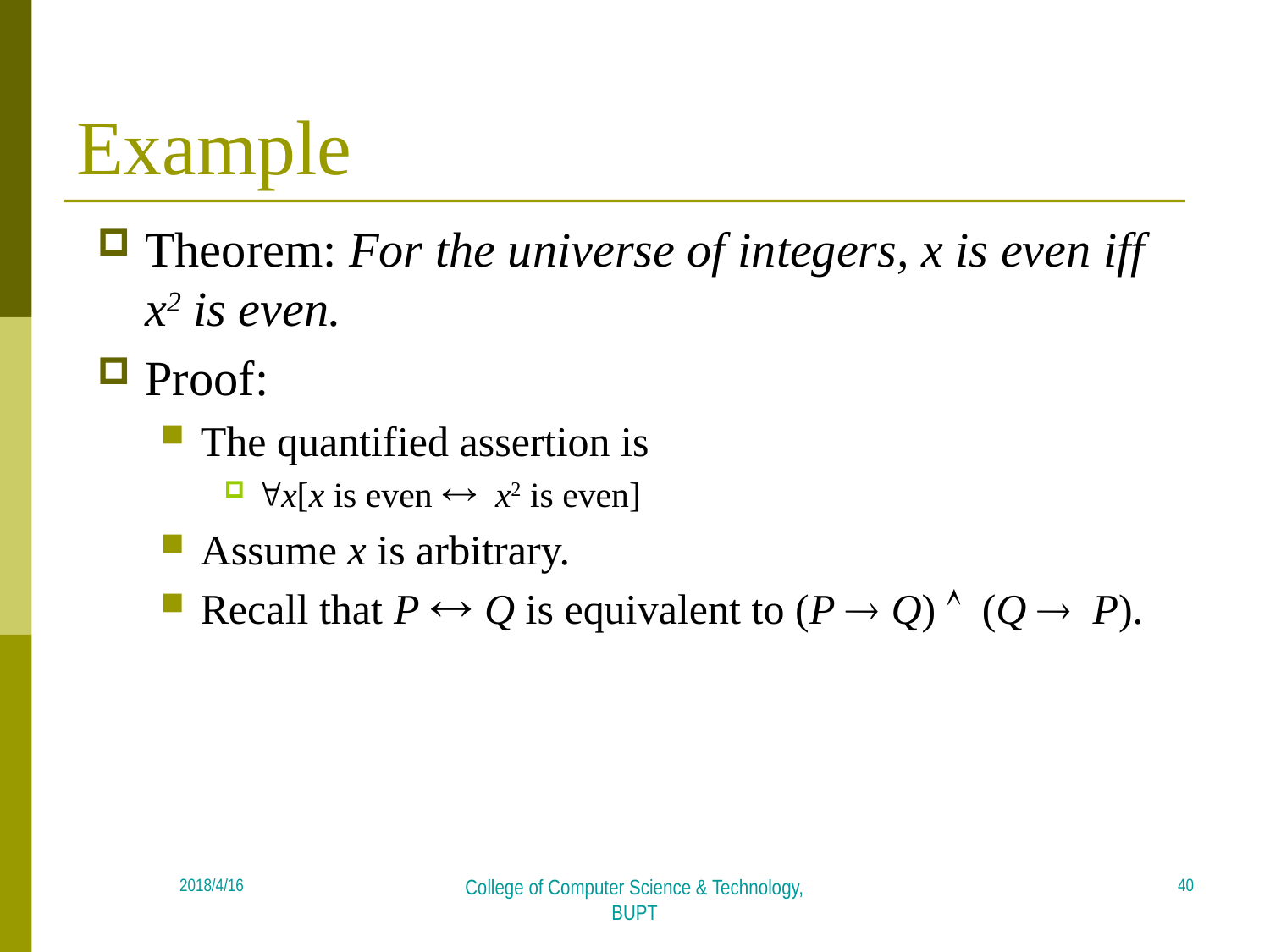

# Example
Theorem: For the universe of integers, x is even iff x2 is even.
Proof:
The quantified assertion is
∀x[x is even ↔ x2 is even]
Assume x is arbitrary.
Recall that P ↔ Q is equivalent to (P → Q) ∧ (Q → P).
40
2018/4/16
College of Computer Science & Technology, BUPT